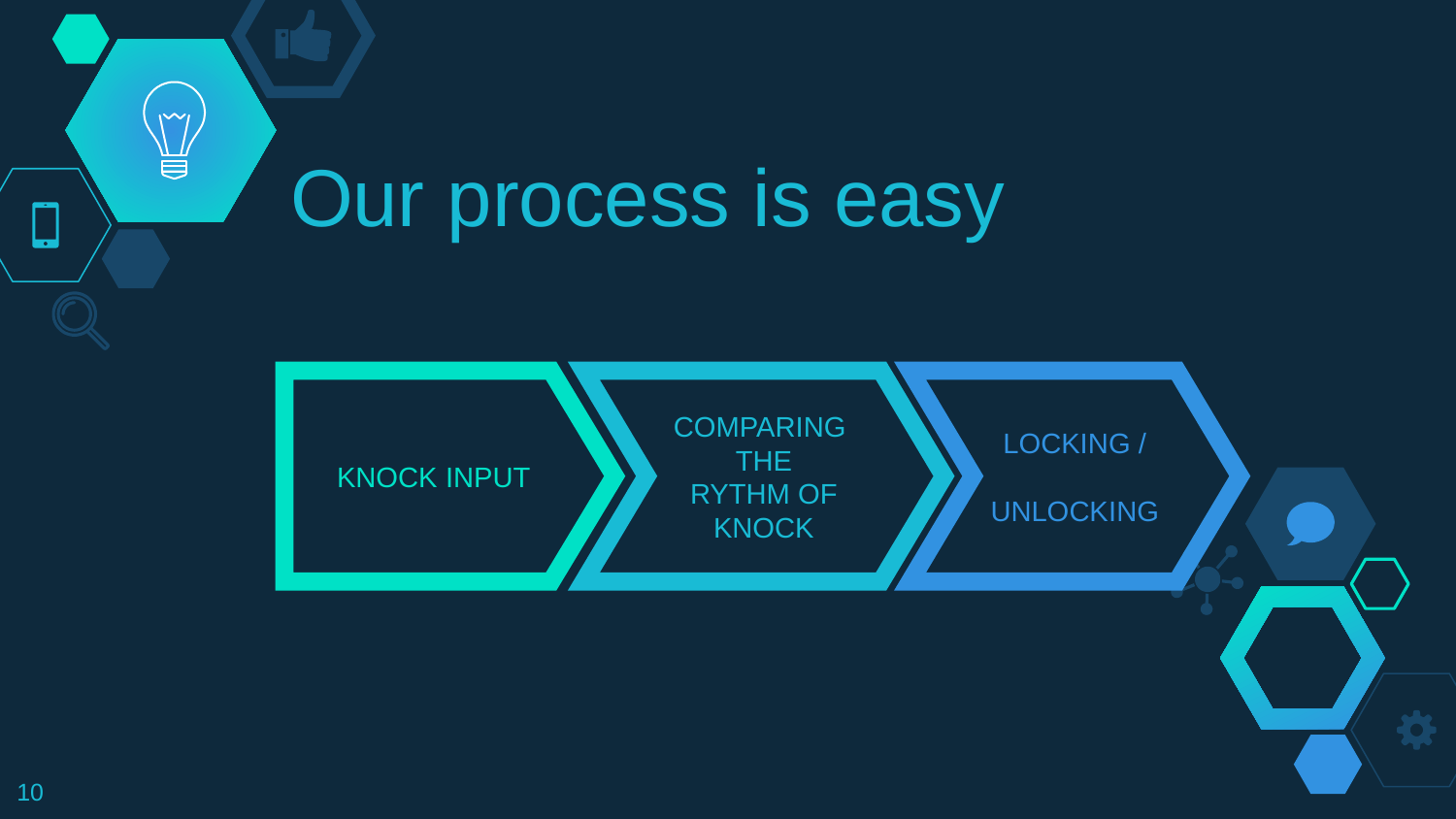

# Our process is easy
KNOCK INPUT
COMPARING
THE
RYTHM OF KNOCK
LOCKING /
 UNLOCKING
10